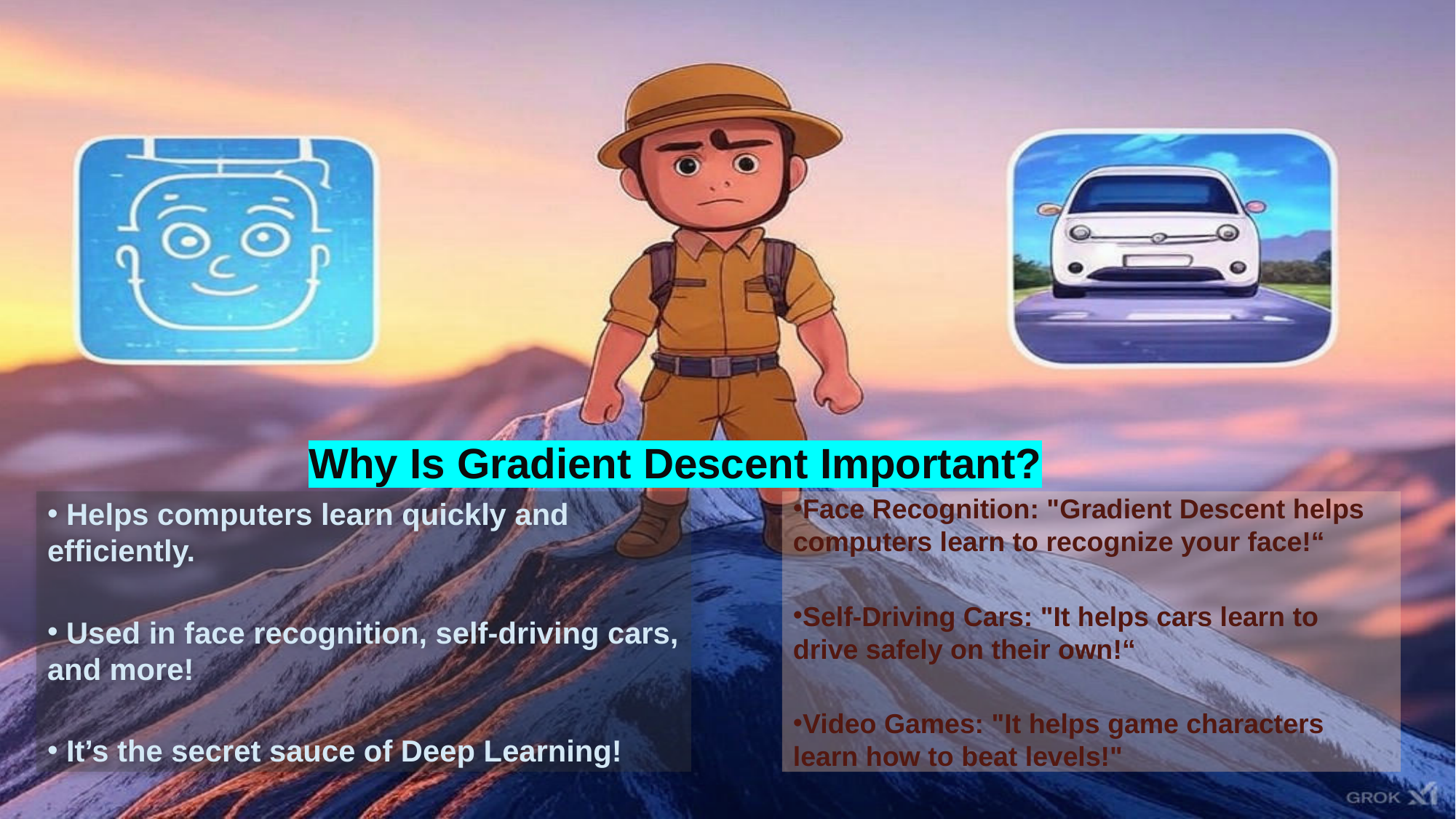

# Why Is Gradient Descent Important?
 Helps computers learn quickly and efficiently.

 Used in face recognition, self-driving cars, and more!

 It’s the secret sauce of Deep Learning!
Face Recognition: "Gradient Descent helps computers learn to recognize your face!“

Self-Driving Cars: "It helps cars learn to drive safely on their own!“

Video Games: "It helps game characters learn how to beat levels!"